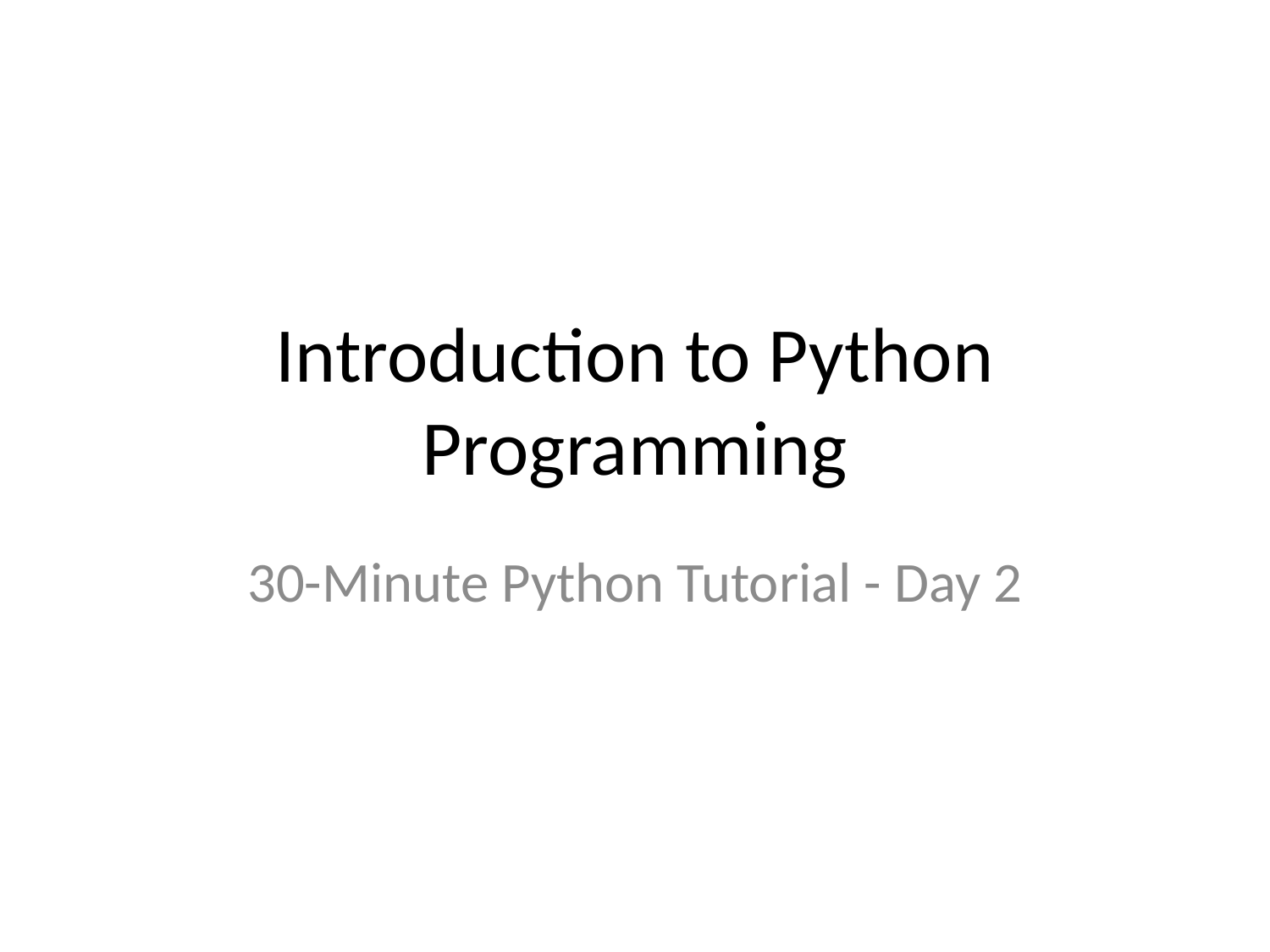

# Introduction to Python Programming
30-Minute Python Tutorial - Day 2